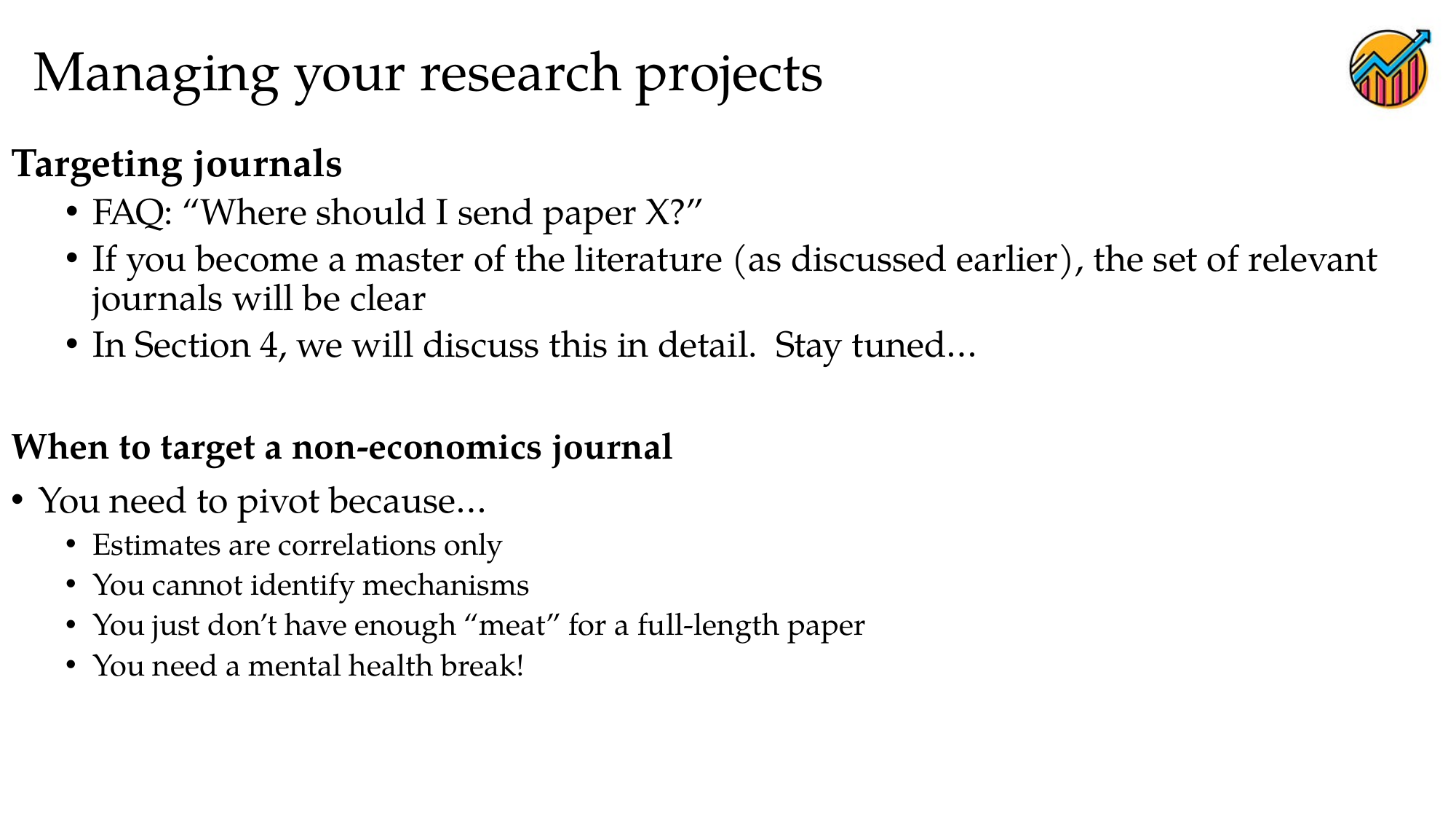

# Managing your research projects
Targeting journals
FAQ: “Where should I send paper X?”
If you become a master of the literature (as discussed earlier), the set of relevant journals will be clear
In Section 4, we will discuss this in detail.  Stay tuned…

When to target a non-economics journal
You need to pivot because…
Estimates are correlations only
You cannot identify mechanisms
You just don’t have enough “meat” for a full-length paper
You need a mental health break!